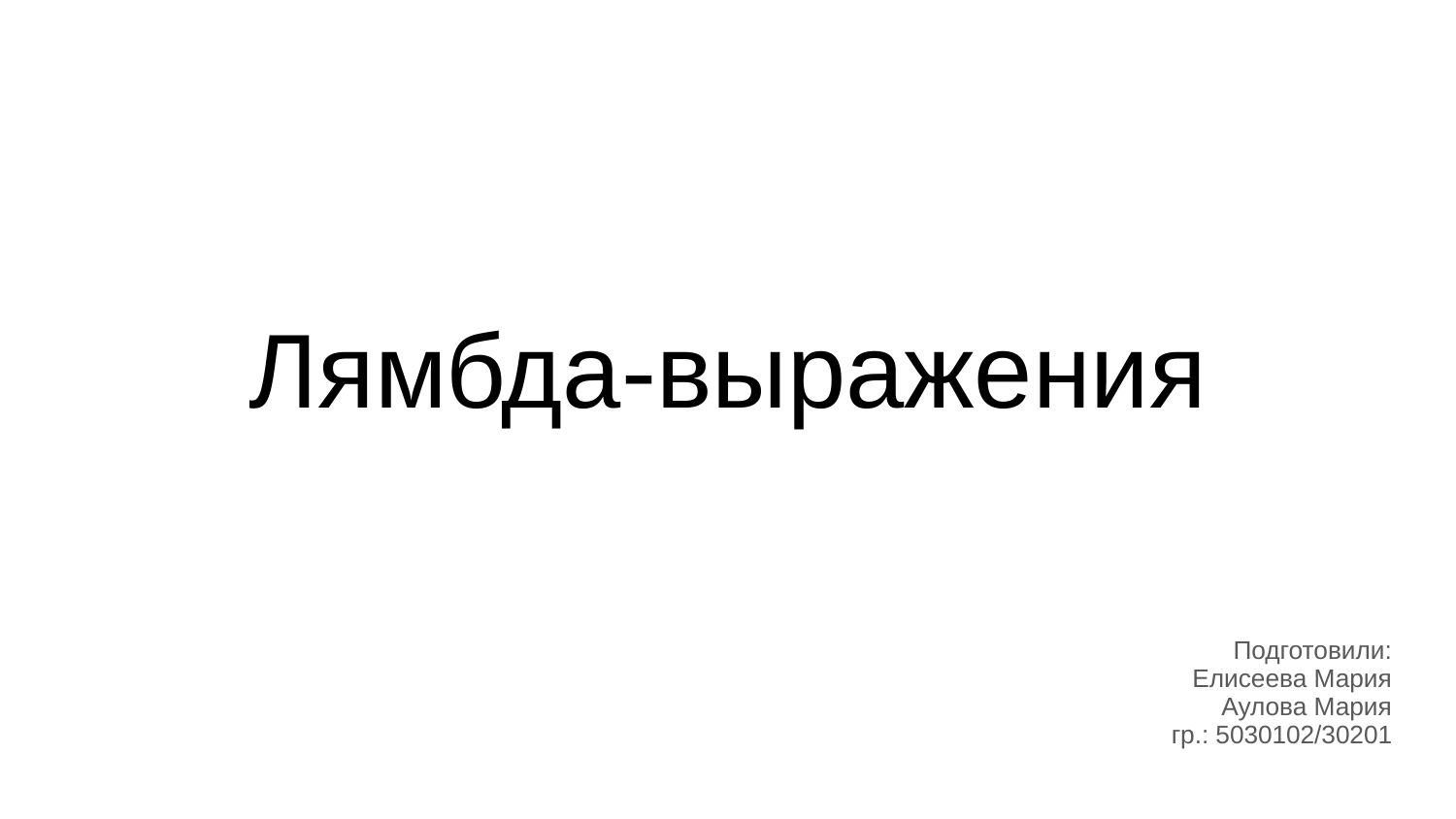

# Лямбда-выражения
Подготовили:
Елисеева Мария
Аулова Мария
гр.: 5030102/30201